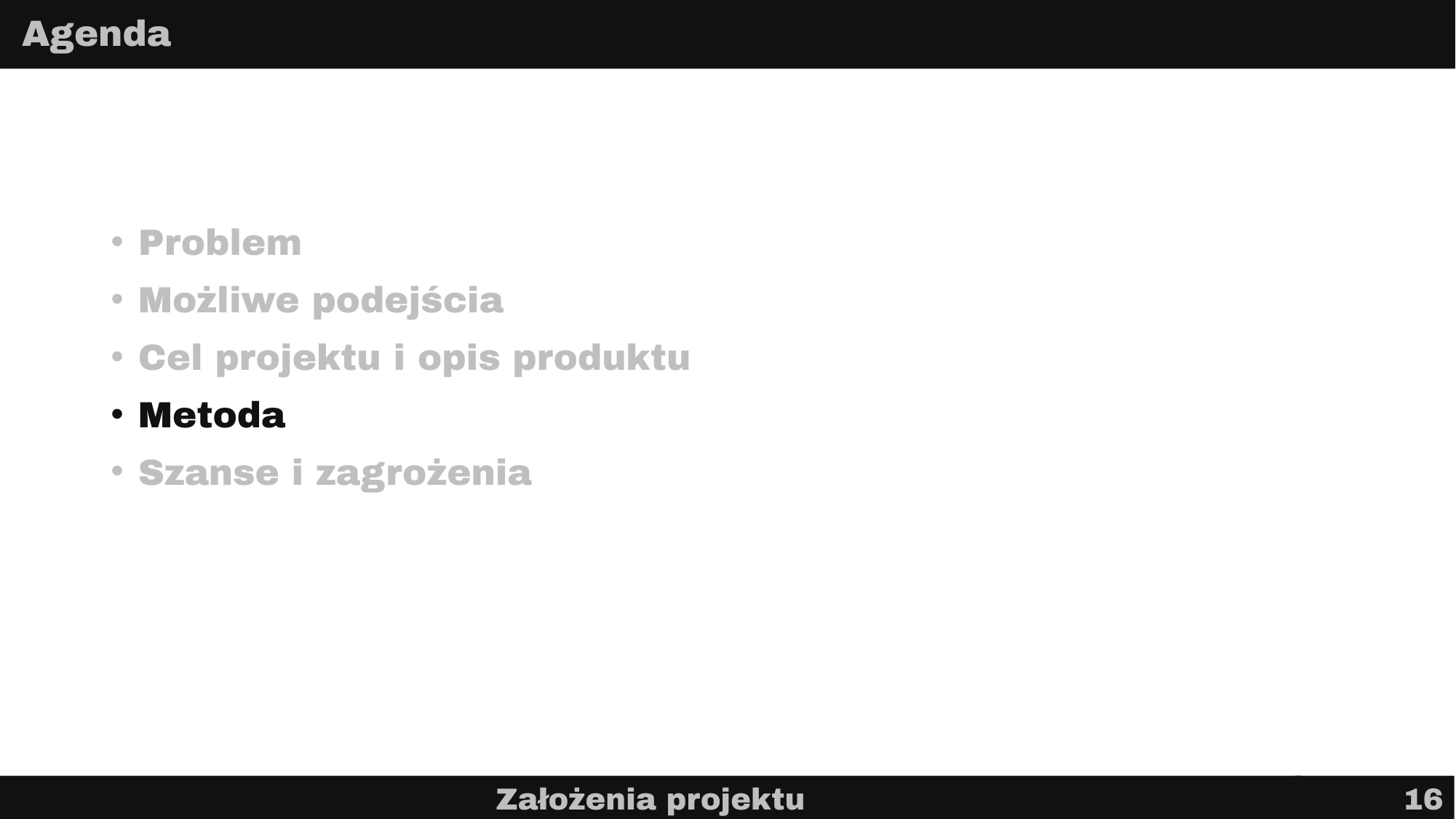

# Agenda
Problem
Możliwe podejścia
Cel projektu i opis produktu
Metoda
Szanse i zagrożenia
16
Założenia projektu